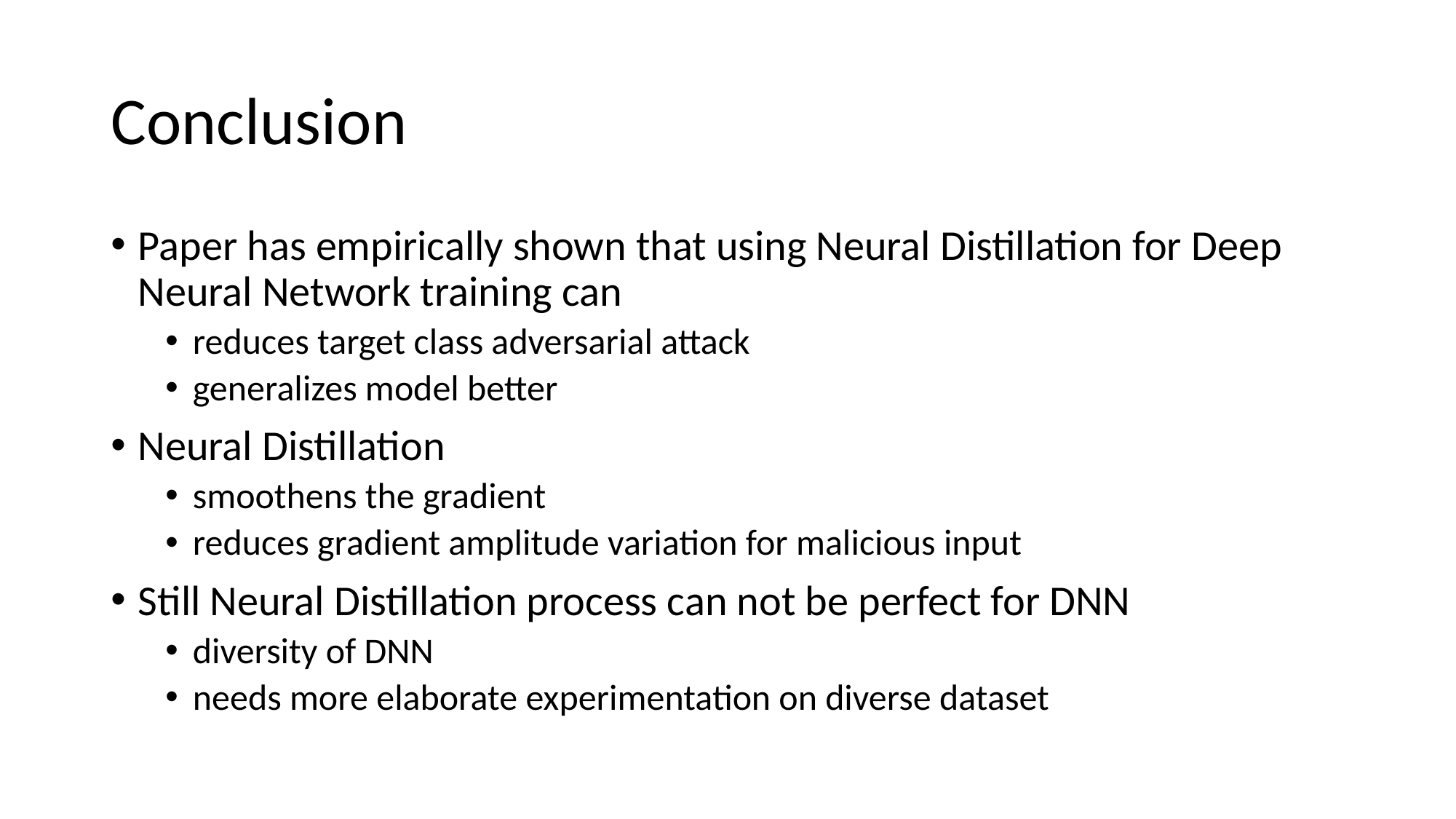

# Conclusion
Paper has empirically shown that using Neural Distillation for Deep Neural Network training can
reduces target class adversarial attack
generalizes model better
Neural Distillation
smoothens the gradient
reduces gradient amplitude variation for malicious input
Still Neural Distillation process can not be perfect for DNN
diversity of DNN
needs more elaborate experimentation on diverse dataset